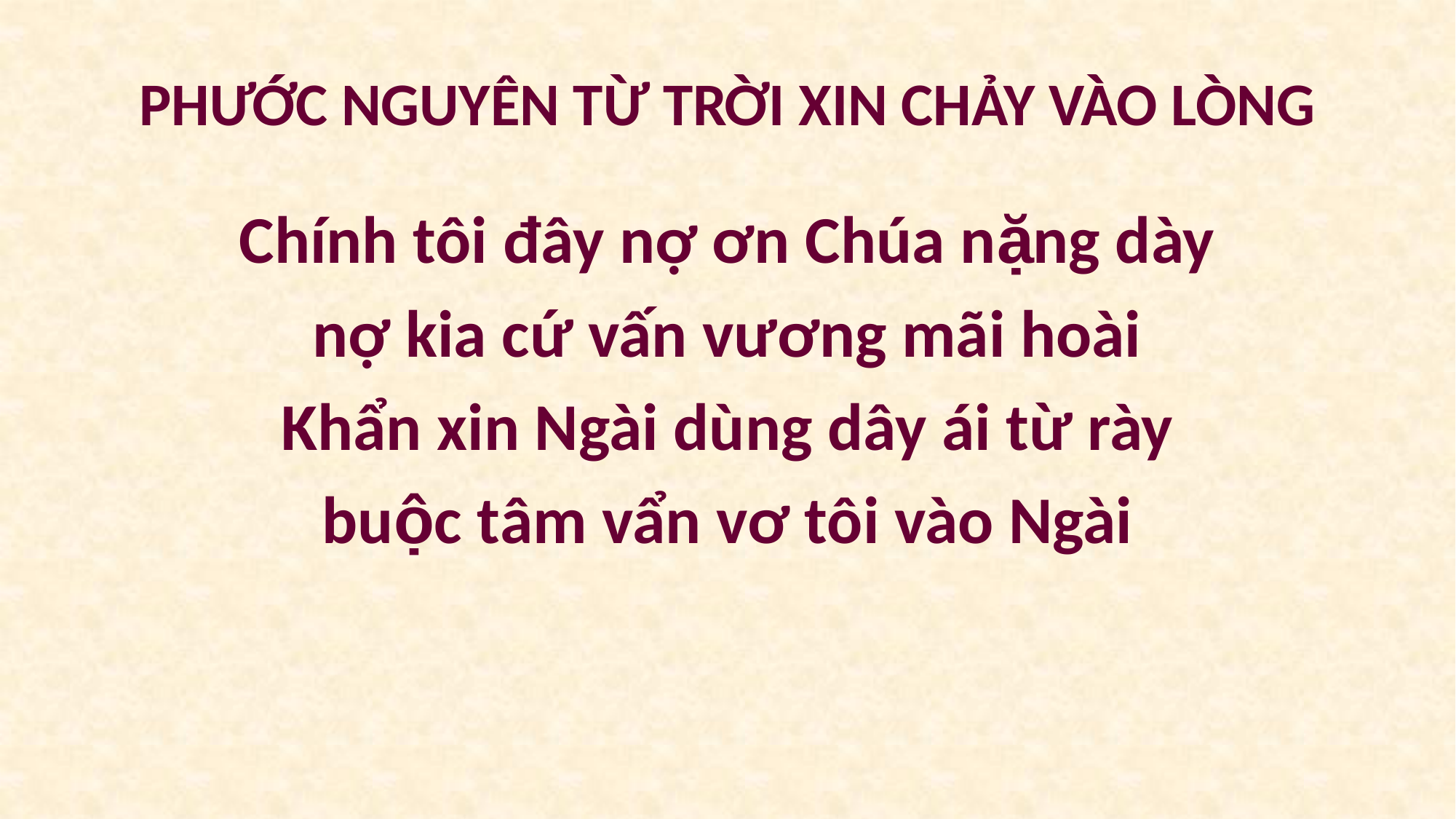

# PHƯỚC NGUYÊN TỪ TRỜI XIN CHẢY VÀO LÒNG
Chính tôi đây nợ ơn Chúa nặng dày
nợ kia cứ vấn vương mãi hoài
Khẩn xin Ngài dùng dây ái từ rày
buộc tâm vẩn vơ tôi vào Ngài